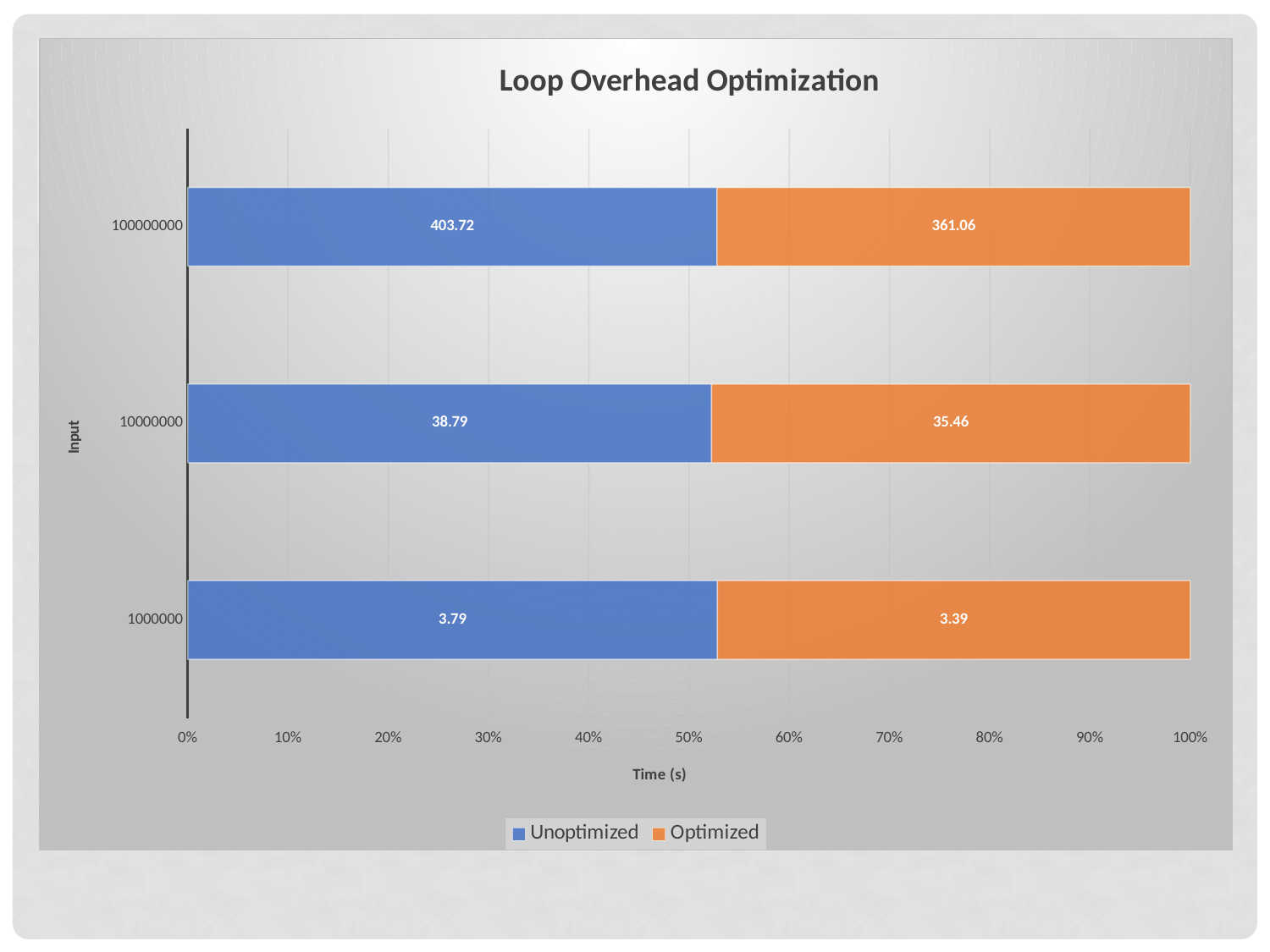

### Chart: Loop Overhead Optimization

| Category | Unoptimized | Optimized |
|---|---|---|
| 1.0E6 | 3.79261517524719 | 3.38699173927307 |
| 1.0E7 | 38.7858934402465 | 35.4579067230224 |
| 1.0E8 | 403.723316192626 | 361.055302619934 |
#